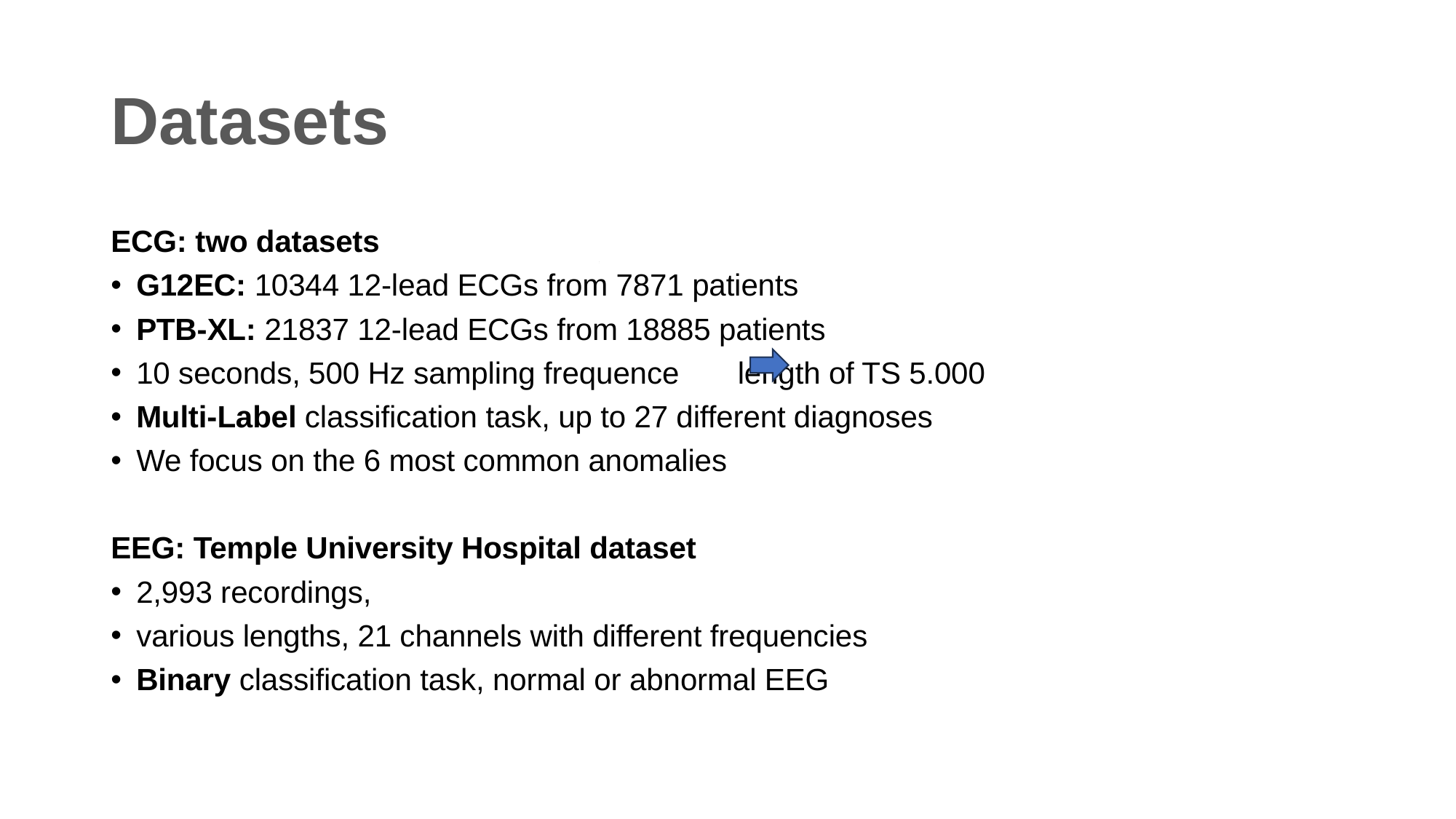

# Datasets
ECG: two datasets
G12EC: 10344 12-lead ECGs from 7871 patients
PTB-XL: 21837 12-lead ECGs from 18885 patients
10 seconds, 500 Hz sampling frequence       length of TS 5.000
Multi-Label classification task, up to 27 different diagnoses
We focus on the 6 most common anomalies

EEG: Temple University Hospital dataset
2,993 recordings,
various lengths, 21 channels with different frequencies
Binary classification task, normal or abnormal EEG